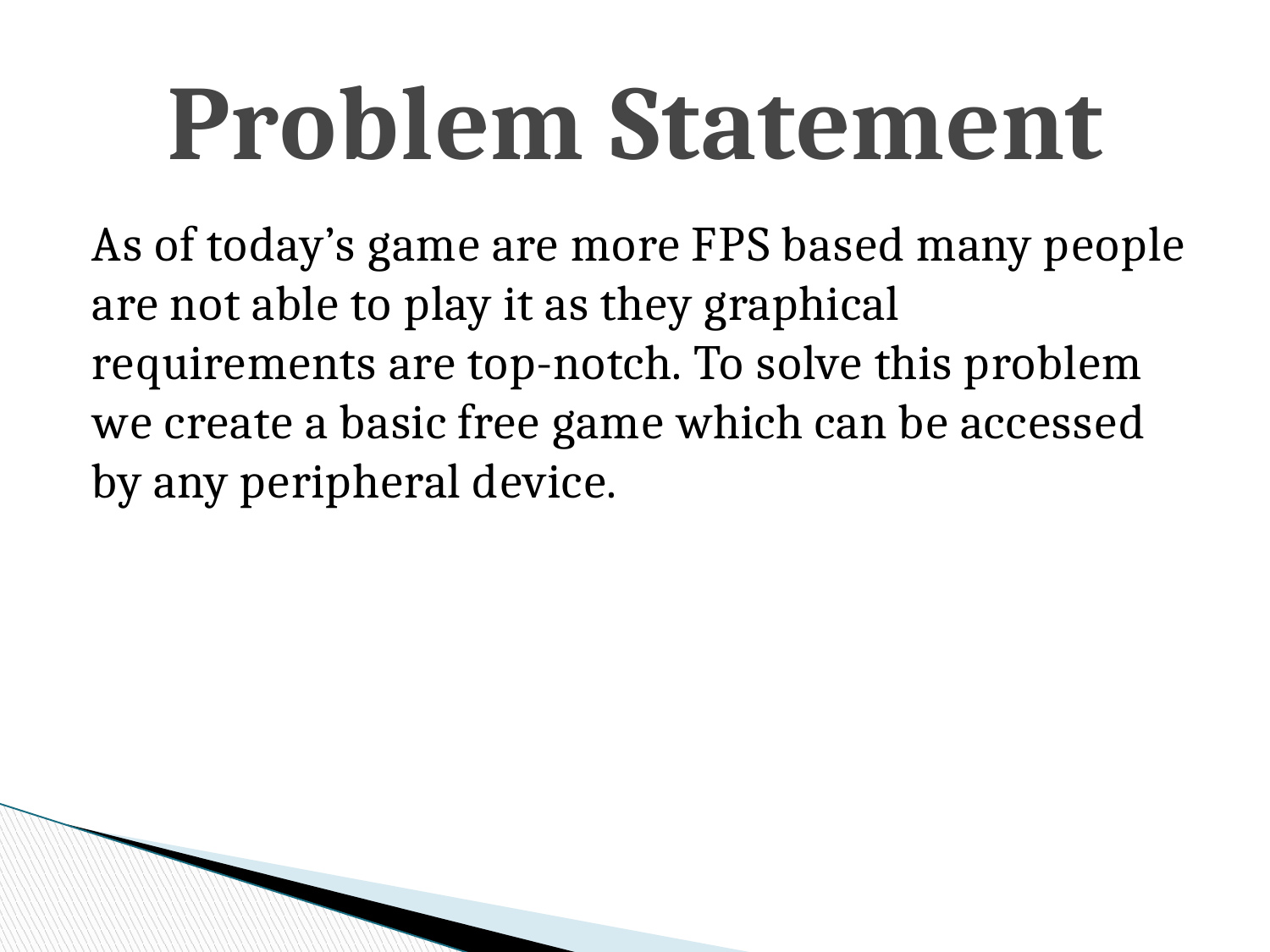

# Problem Statement
As of today’s game are more FPS based many people are not able to play it as they graphical requirements are top-notch. To solve this problem we create a basic free game which can be accessed by any peripheral device.